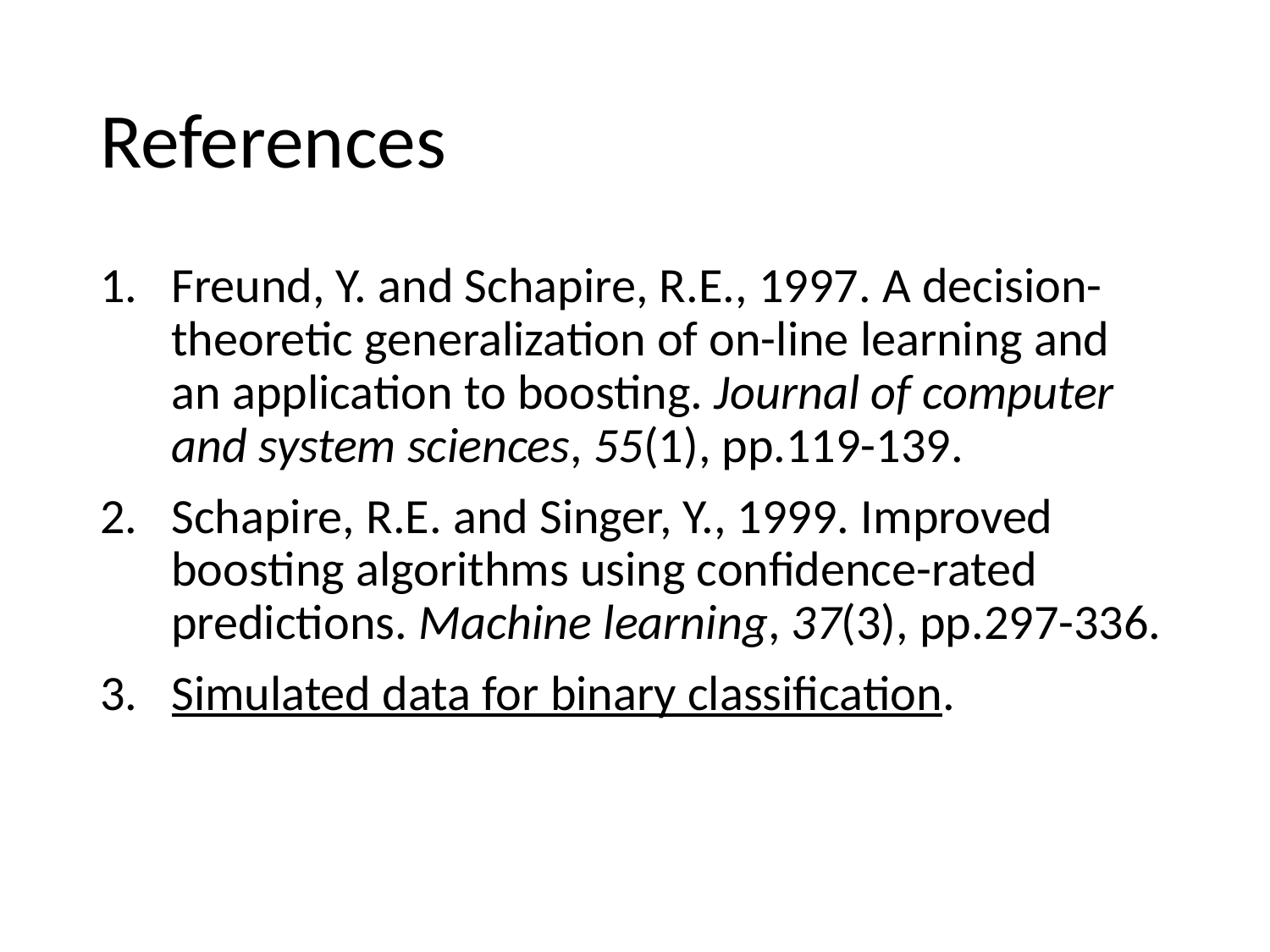

# References
Freund, Y. and Schapire, R.E., 1997. A decision-theoretic generalization of on-line learning and an application to boosting. Journal of computer and system sciences, 55(1), pp.119-139.
Schapire, R.E. and Singer, Y., 1999. Improved boosting algorithms using confidence-rated predictions. Machine learning, 37(3), pp.297-336.
Simulated data for binary classification.